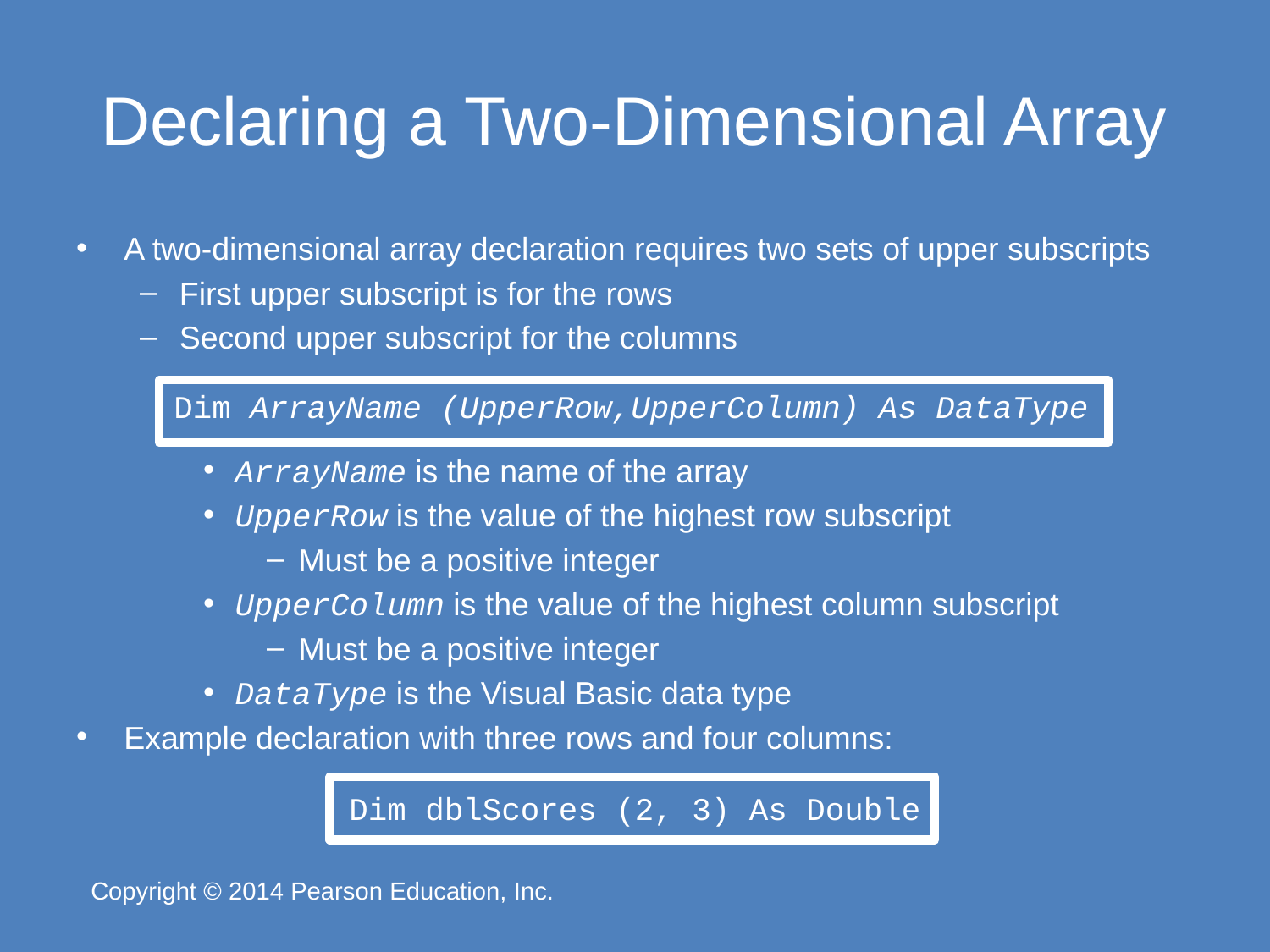

# Declaring a Two-Dimensional Array
A two-dimensional array declaration requires two sets of upper subscripts
First upper subscript is for the rows
Second upper subscript for the columns

ArrayName is the name of the array
UpperRow is the value of the highest row subscript
Must be a positive integer
UpperColumn is the value of the highest column subscript
Must be a positive integer
DataType is the Visual Basic data type
Example declaration with three rows and four columns:

Dim ArrayName (UpperRow,UpperColumn) As DataType

Dim dblScores (2, 3) As Double